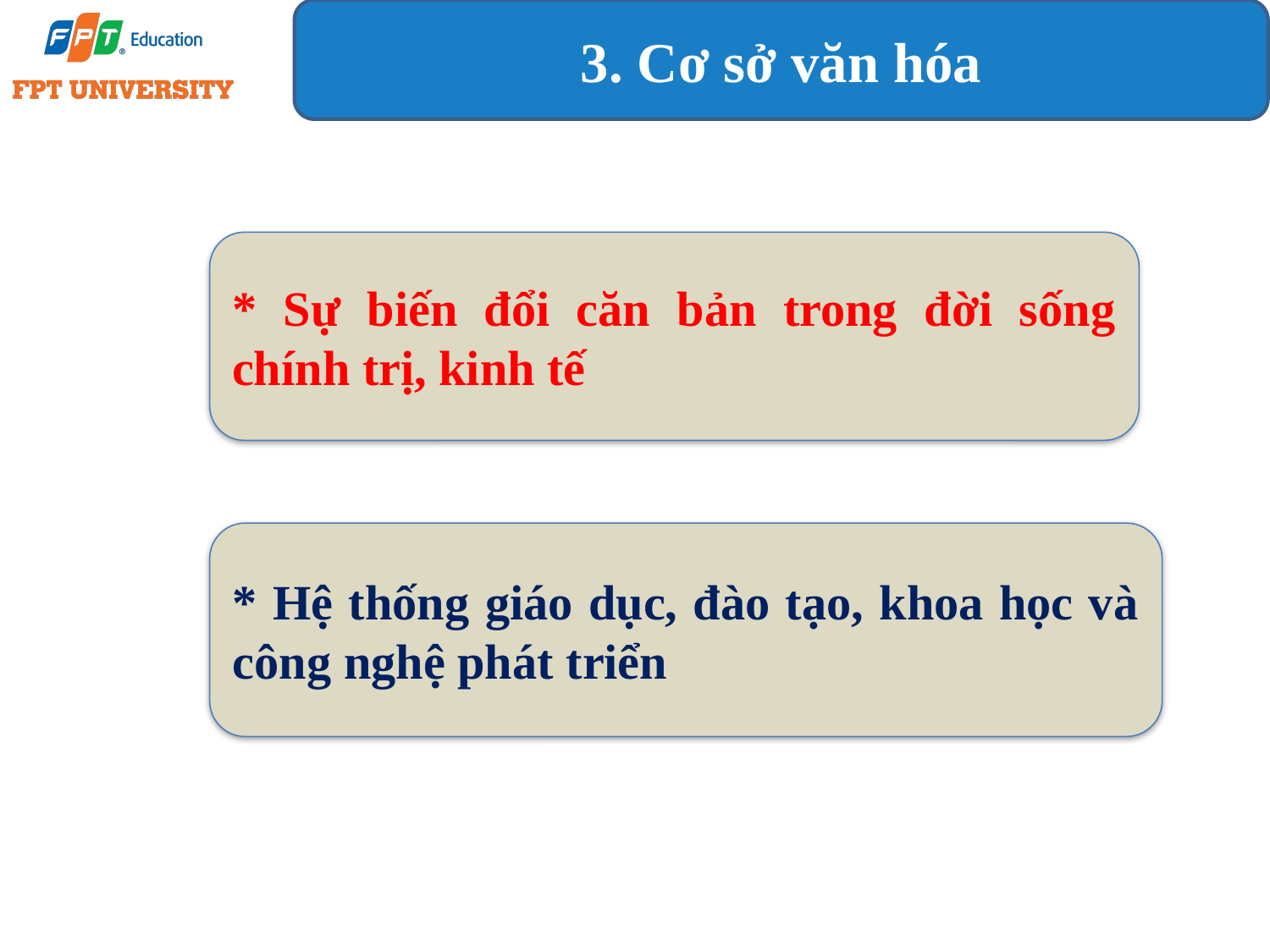

3. Cơ sở văn hóa
* Sự biến đổi căn bản trong đời sống chính trị, kinh tế
* Hệ thống giáo dục, đào tạo, khoa học và công nghệ phát triển